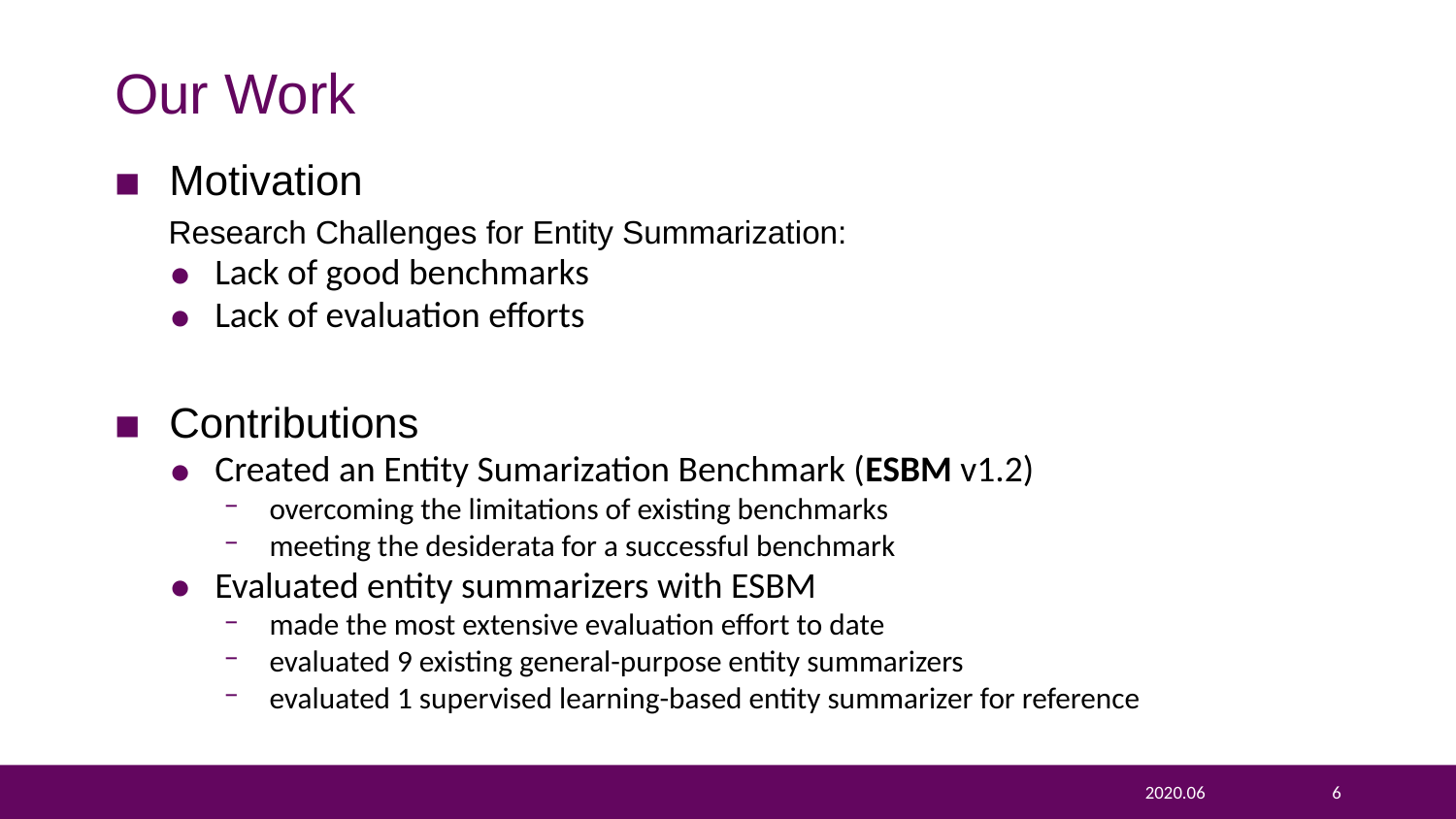

# Our Work
Motivation
      Research Challenges for Entity Summarization:
Lack of good benchmarks
Lack of evaluation efforts

Contributions
Created an Entity Sumarization Benchmark (ESBM v1.2)
overcoming the limitations of existing benchmarks
meeting the desiderata for a successful benchmark
Evaluated entity summarizers with ESBM
made the most extensive evaluation effort to date
evaluated 9 existing general-purpose entity summarizers
evaluated 1 supervised learning-based entity summarizer for reference
2020.06
6